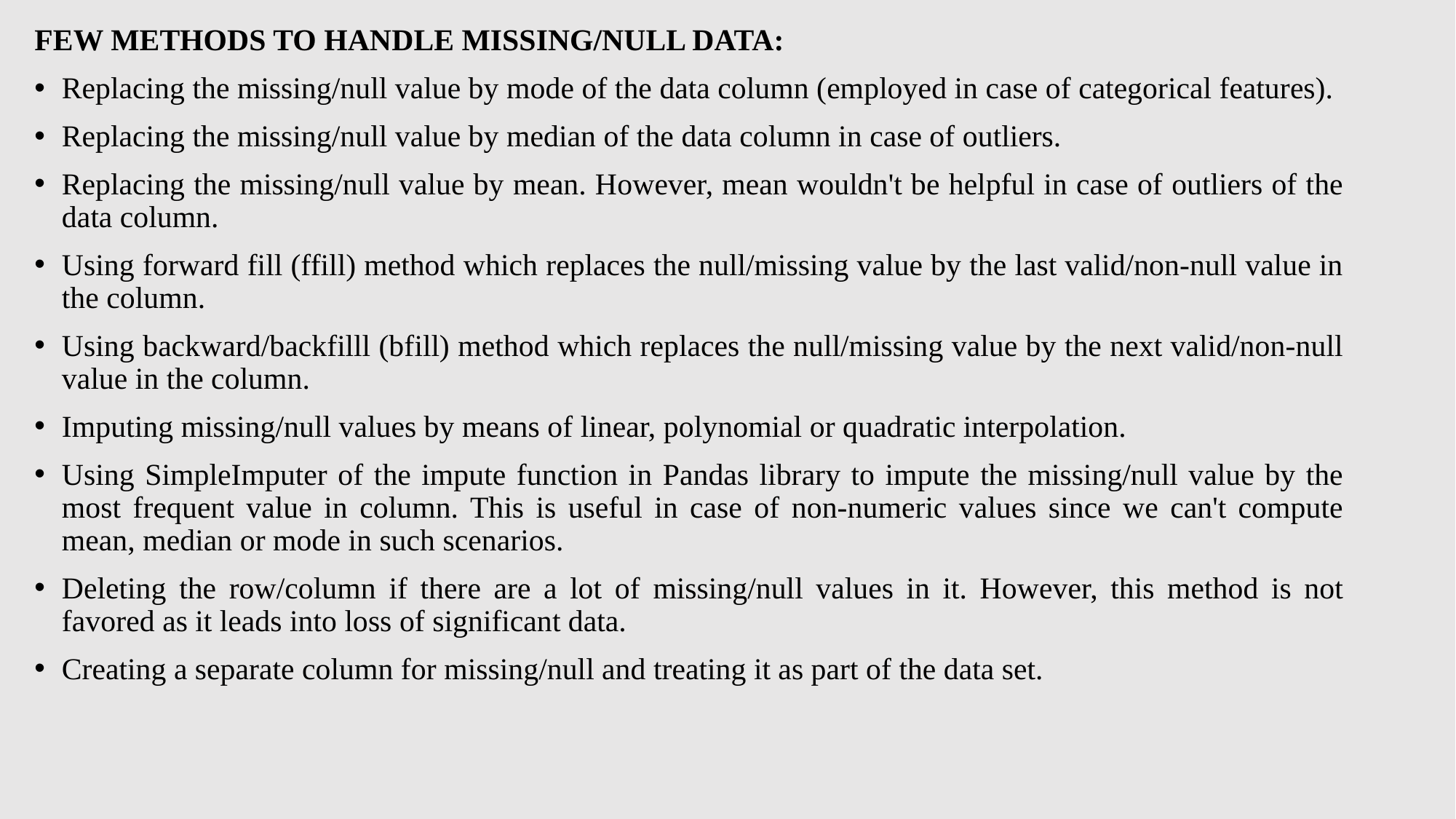

FEW METHODS TO HANDLE MISSING/NULL DATA:
Replacing the missing/null value by mode of the data column (employed in case of categorical features).
Replacing the missing/null value by median of the data column in case of outliers.
Replacing the missing/null value by mean. However, mean wouldn't be helpful in case of outliers of the data column.
Using forward fill (ffill) method which replaces the null/missing value by the last valid/non-null value in the column.
Using backward/backfilll (bfill) method which replaces the null/missing value by the next valid/non-null value in the column.
Imputing missing/null values by means of linear, polynomial or quadratic interpolation.
Using SimpleImputer of the impute function in Pandas library to impute the missing/null value by the most frequent value in column. This is useful in case of non-numeric values since we can't compute mean, median or mode in such scenarios.
Deleting the row/column if there are a lot of missing/null values in it. However, this method is not favored as it leads into loss of significant data.
Creating a separate column for missing/null and treating it as part of the data set.